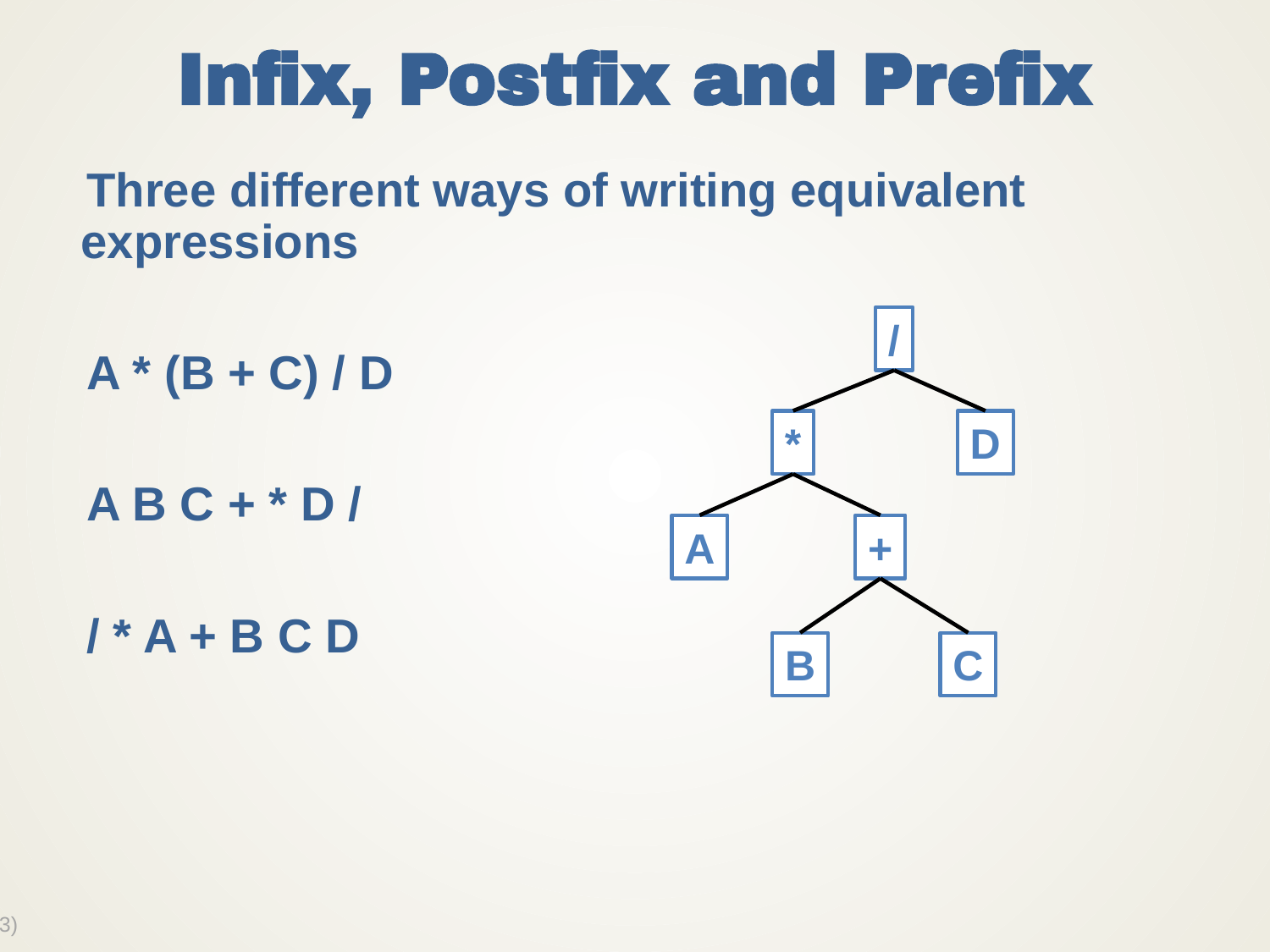

# Infix, Postfix and Prefix
Three different ways of writing equivalent expressions

A * (B + C) / D

A B C + * D /

/ * A + B C D
/
*
D
A
+
B
C